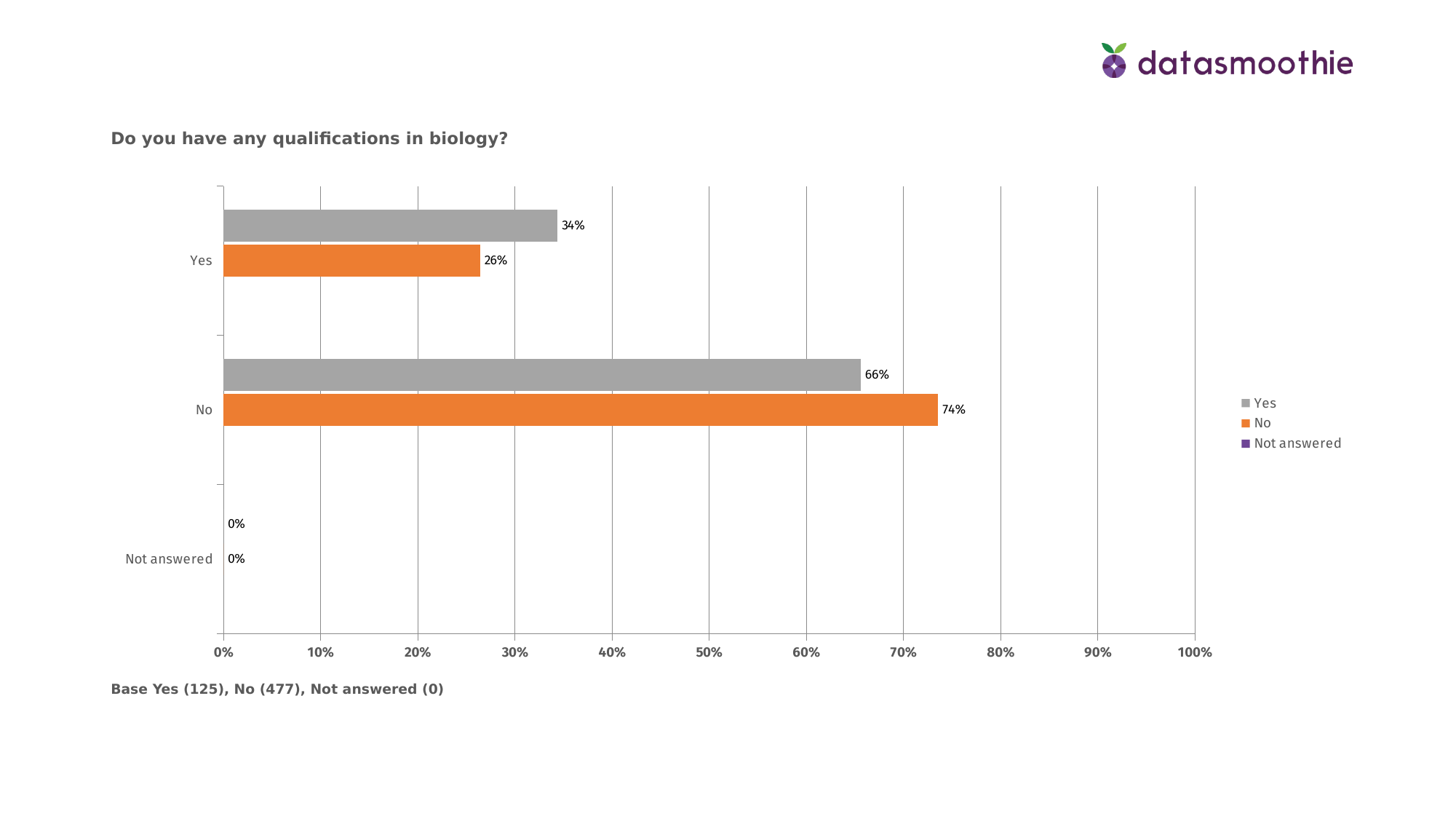

Do you have any qualifications in biology?

### Chart

| Category | Not answered | No | Yes |
|---|---|---|---|
| Not answered | None | 0.0 | 0.0 |
| No | None | 0.7358 | 0.6559999999999999 |
| Yes | None | 0.2642 | 0.344 |
Base Yes (125), No (477), Not answered (0)